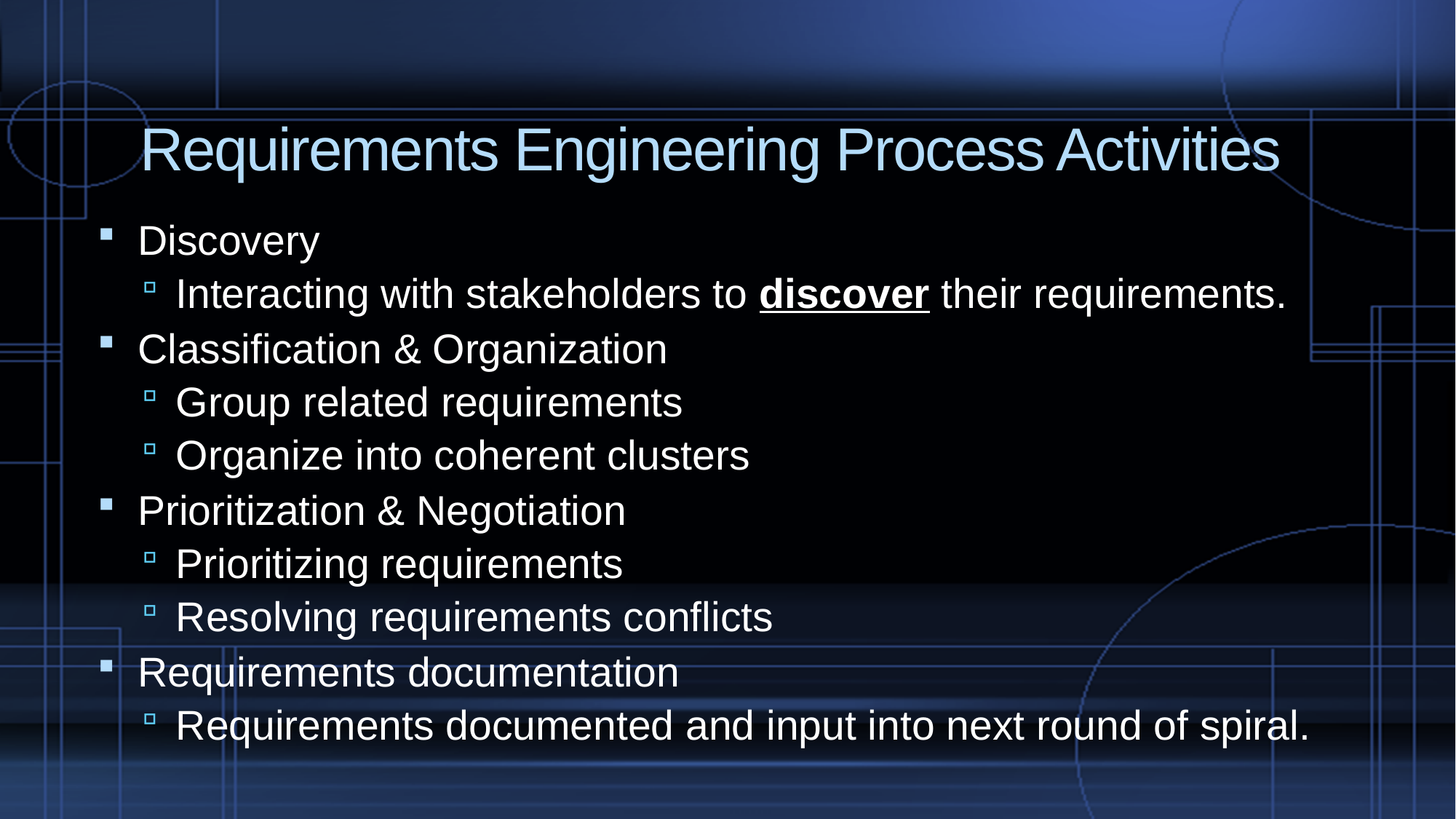

# Requirements Engineering Process Activities
Discovery
Interacting with stakeholders to discover their requirements.
Classification & Organization
Group related requirements
Organize into coherent clusters
Prioritization & Negotiation
Prioritizing requirements
Resolving requirements conflicts
Requirements documentation
Requirements documented and input into next round of spiral.